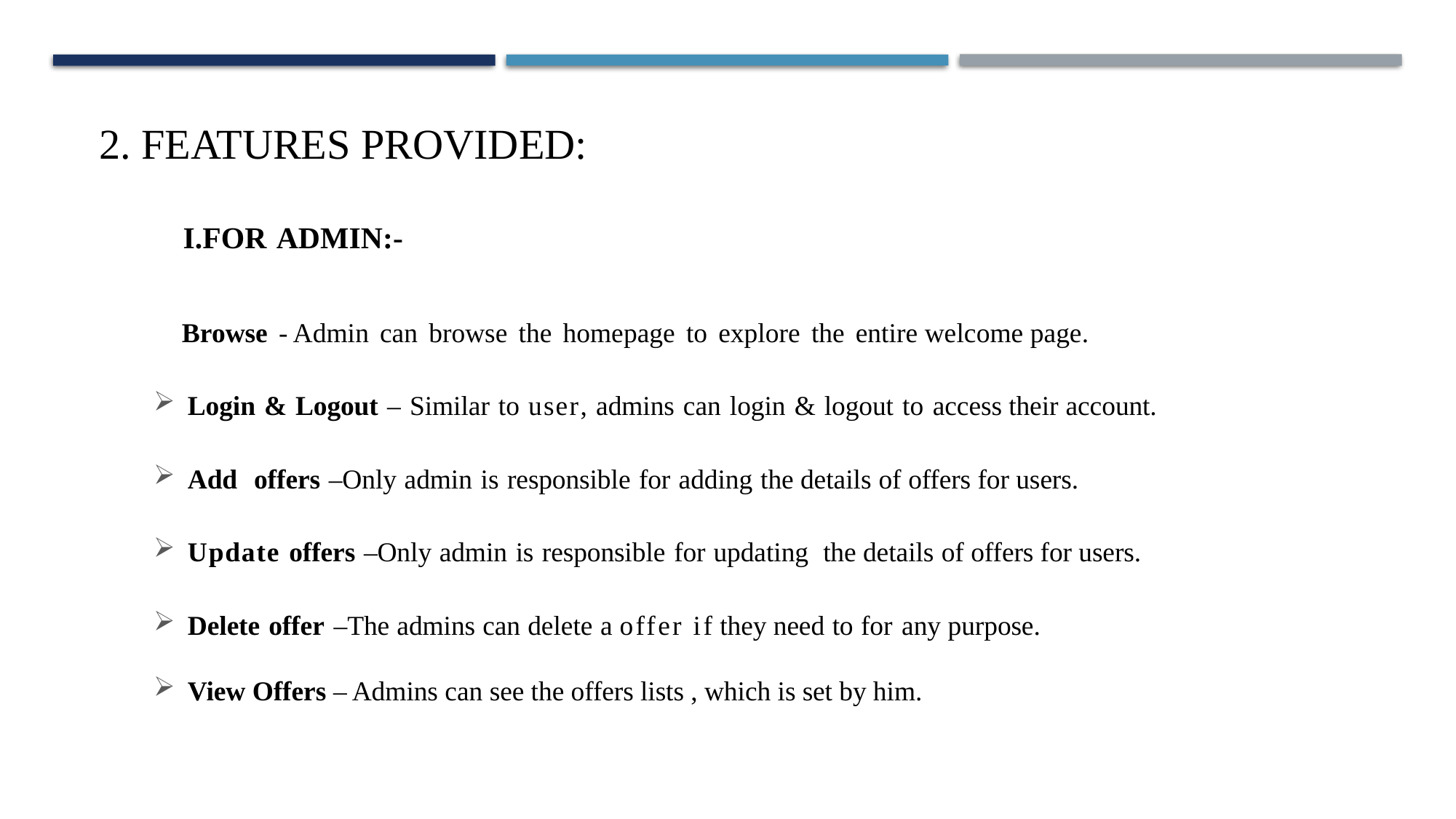

2. FEATURES PROVIDED:

           I.FOR ADMIN:-

            Browse - Admin can browse the homepage to explore the entire welcome page.

Login & Logout – Similar to user, admins can login & logout to access their account.

Add  offers –Only admin is responsible for adding the details of offers for users.

Update offers –Only admin is responsible for updating    the details of offers for users.

Delete offer –The admins can delete a offer if they need to for any purpose.

View Offers – Admins can see the offers lists , which is set by him.